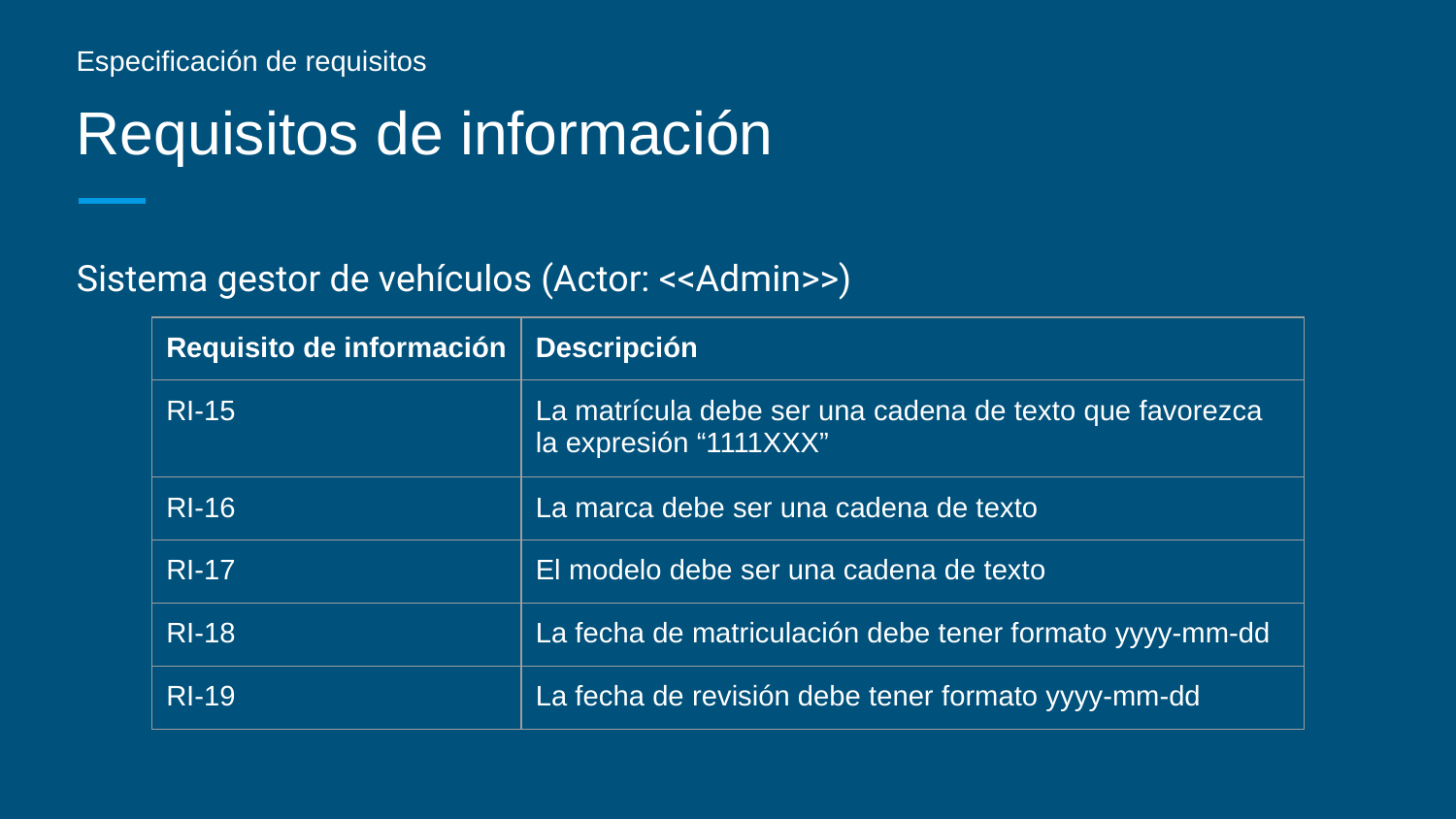

Especificación de requisitos
# Requisitos de información
Sistema gestor de vehículos (Actor: <<Admin>>)
| Requisito de información | Descripción |
| --- | --- |
| RI-15 | La matrícula debe ser una cadena de texto que favorezca la expresión “1111XXX” |
| RI-16 | La marca debe ser una cadena de texto |
| RI-17 | El modelo debe ser una cadena de texto |
| RI-18 | La fecha de matriculación debe tener formato yyyy-mm-dd |
| RI-19 | La fecha de revisión debe tener formato yyyy-mm-dd |